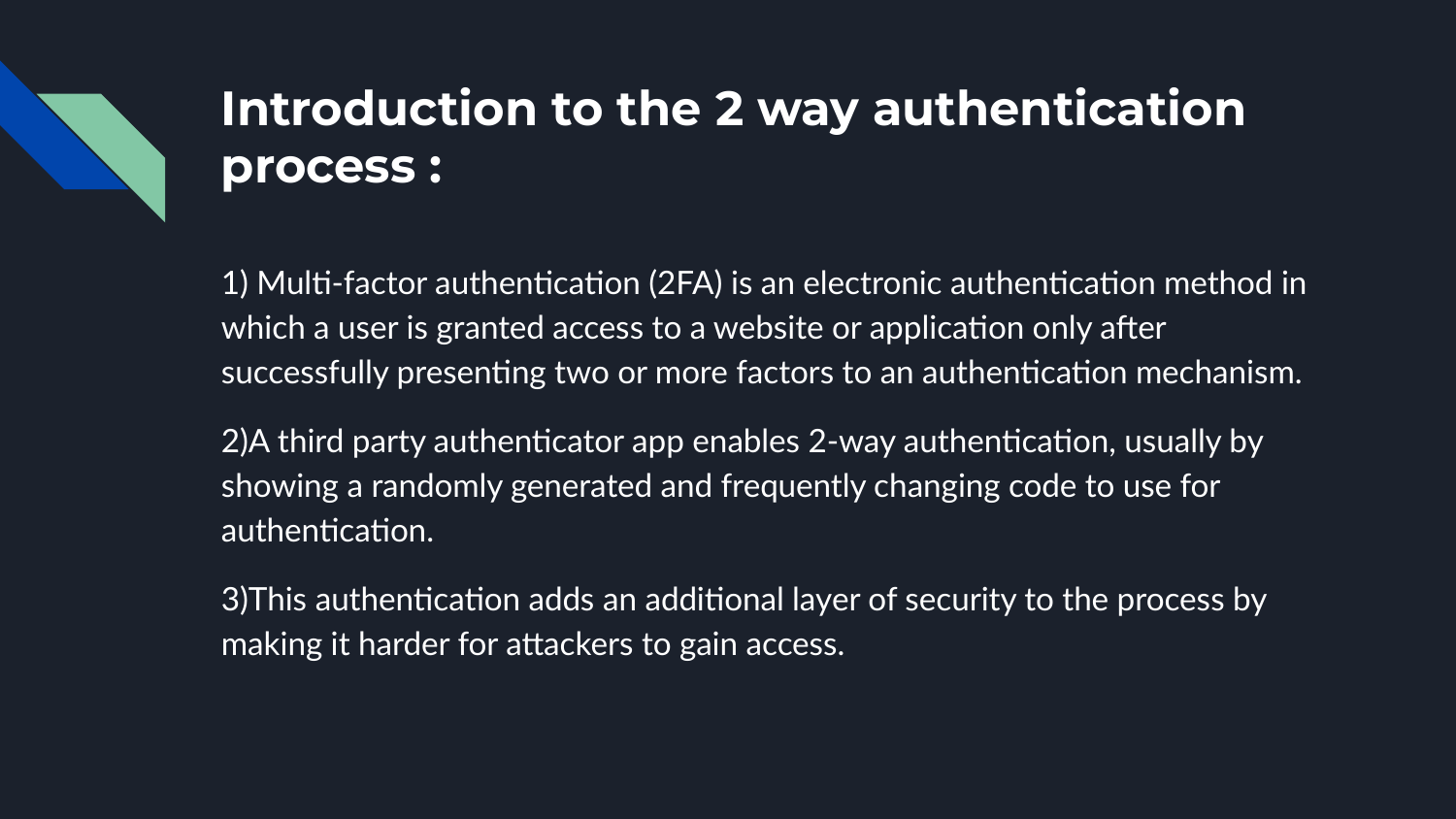

# Introduction to the 2 way authentication process :
1) Multi-factor authentication (2FA) is an electronic authentication method in which a user is granted access to a website or application only after successfully presenting two or more factors to an authentication mechanism.
2)A third party authenticator app enables 2-way authentication, usually by showing a randomly generated and frequently changing code to use for authentication.
3)This authentication adds an additional layer of security to the process by making it harder for attackers to gain access.